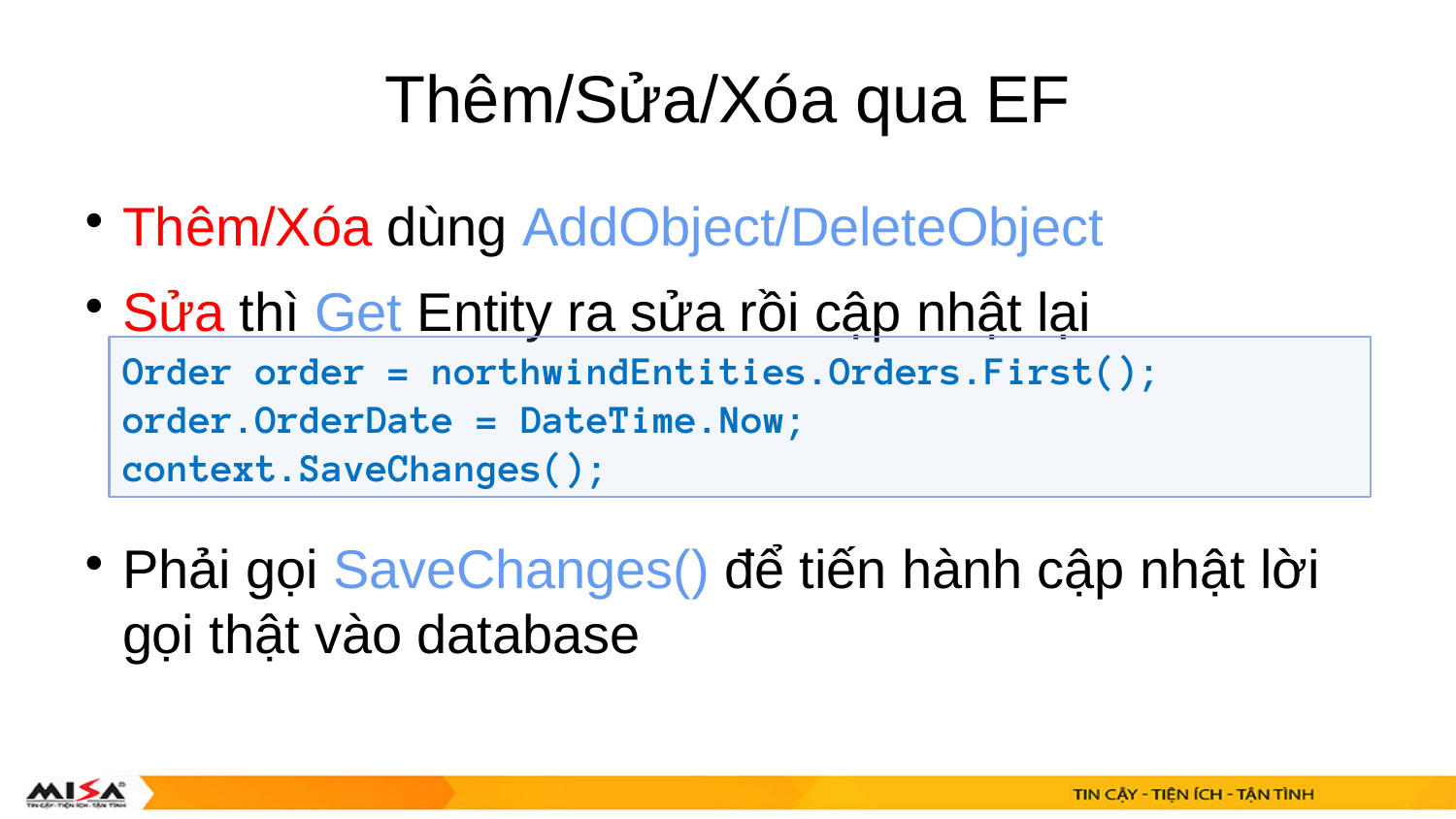

# Thêm/Sửa/Xóa qua EF
Thêm/Xóa dùng AddObject/DeleteObject
Sửa thì Get Entity ra sửa rồi cập nhật lại

Phải gọi SaveChanges() để tiến hành cập nhật lời gọi thật vào database
Order order = northwindEntities.Orders.First();
order.OrderDate = DateTime.Now;
context.SaveChanges();